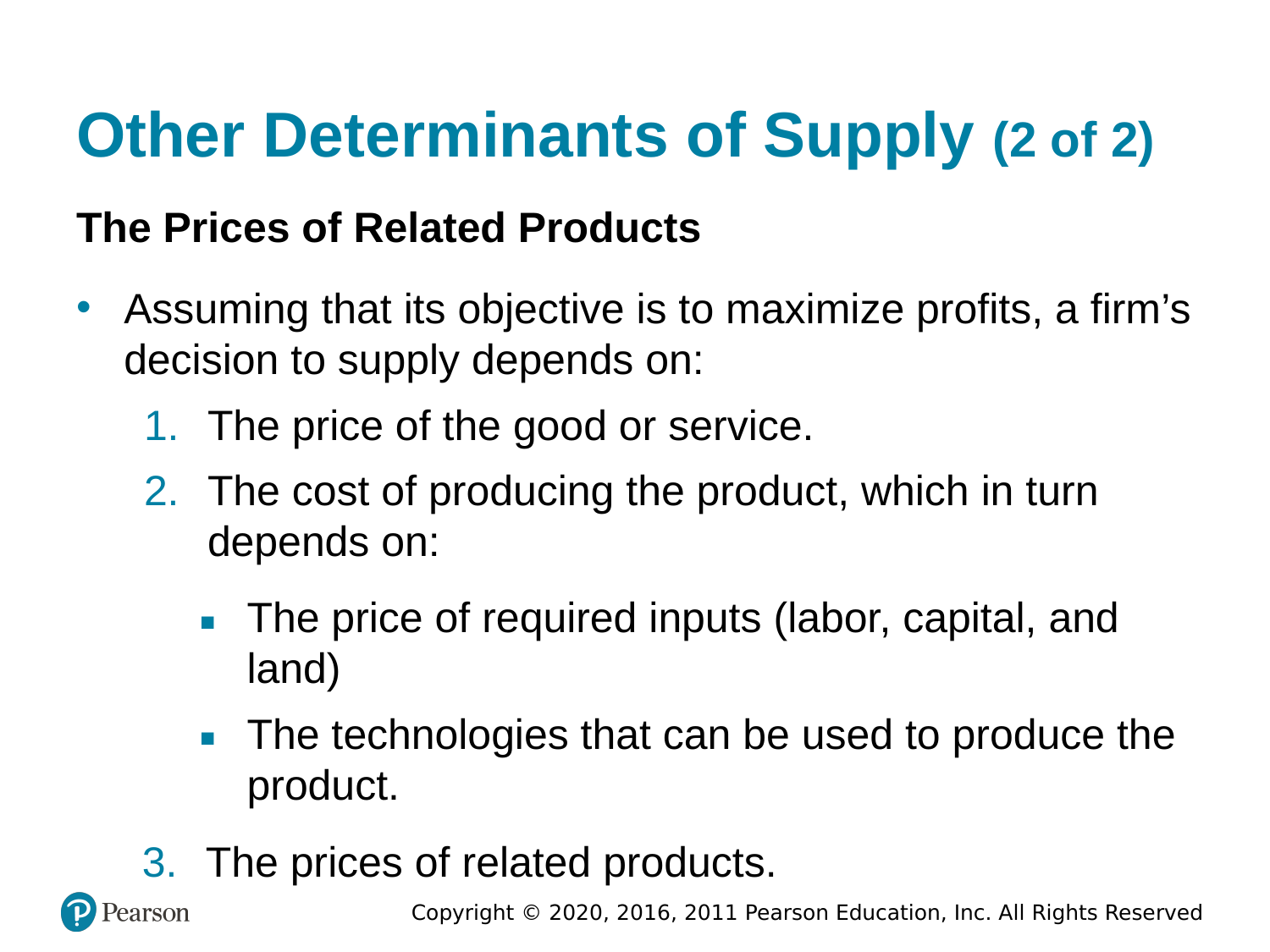

# Other Determinants of Supply (2 of 2)
The Prices of Related Products
Assuming that its objective is to maximize profits, a firm’s decision to supply depends on:
The price of the good or service.
The cost of producing the product, which in turn depends on:
The price of required inputs (labor, capital, and land)
The technologies that can be used to produce the product.
The prices of related products.